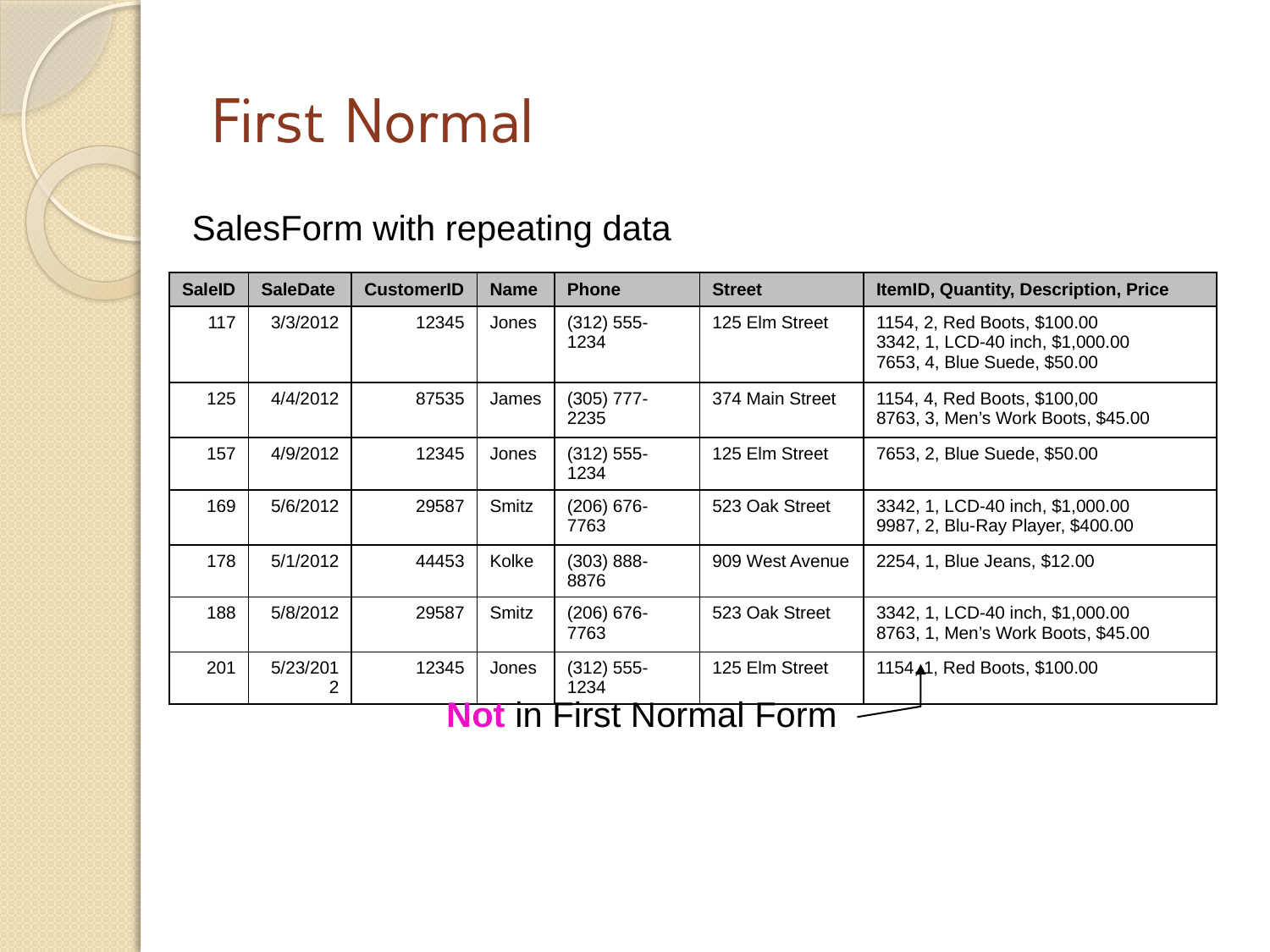

# First Normal
SalesForm with repeating data
| SaleID | SaleDate | CustomerID | Name | Phone | Street | ItemID, Quantity, Description, Price |
| --- | --- | --- | --- | --- | --- | --- |
| 117 | 3/3/2012 | 12345 | Jones | (312) 555-1234 | 125 Elm Street | 1154, 2, Red Boots, $100.00 3342, 1, LCD-40 inch, $1,000.00 7653, 4, Blue Suede, $50.00 |
| 125 | 4/4/2012 | 87535 | James | (305) 777-2235 | 374 Main Street | 1154, 4, Red Boots, $100,00 8763, 3, Men’s Work Boots, $45.00 |
| 157 | 4/9/2012 | 12345 | Jones | (312) 555-1234 | 125 Elm Street | 7653, 2, Blue Suede, $50.00 |
| 169 | 5/6/2012 | 29587 | Smitz | (206) 676-7763 | 523 Oak Street | 3342, 1, LCD-40 inch, $1,000.00 9987, 2, Blu-Ray Player, $400.00 |
| 178 | 5/1/2012 | 44453 | Kolke | (303) 888-8876 | 909 West Avenue | 2254, 1, Blue Jeans, $12.00 |
| 188 | 5/8/2012 | 29587 | Smitz | (206) 676-7763 | 523 Oak Street | 3342, 1, LCD-40 inch, $1,000.00 8763, 1, Men’s Work Boots, $45.00 |
| 201 | 5/23/2012 | 12345 | Jones | (312) 555-1234 | 125 Elm Street | 1154, 1, Red Boots, $100.00 |

Not in First Normal Form